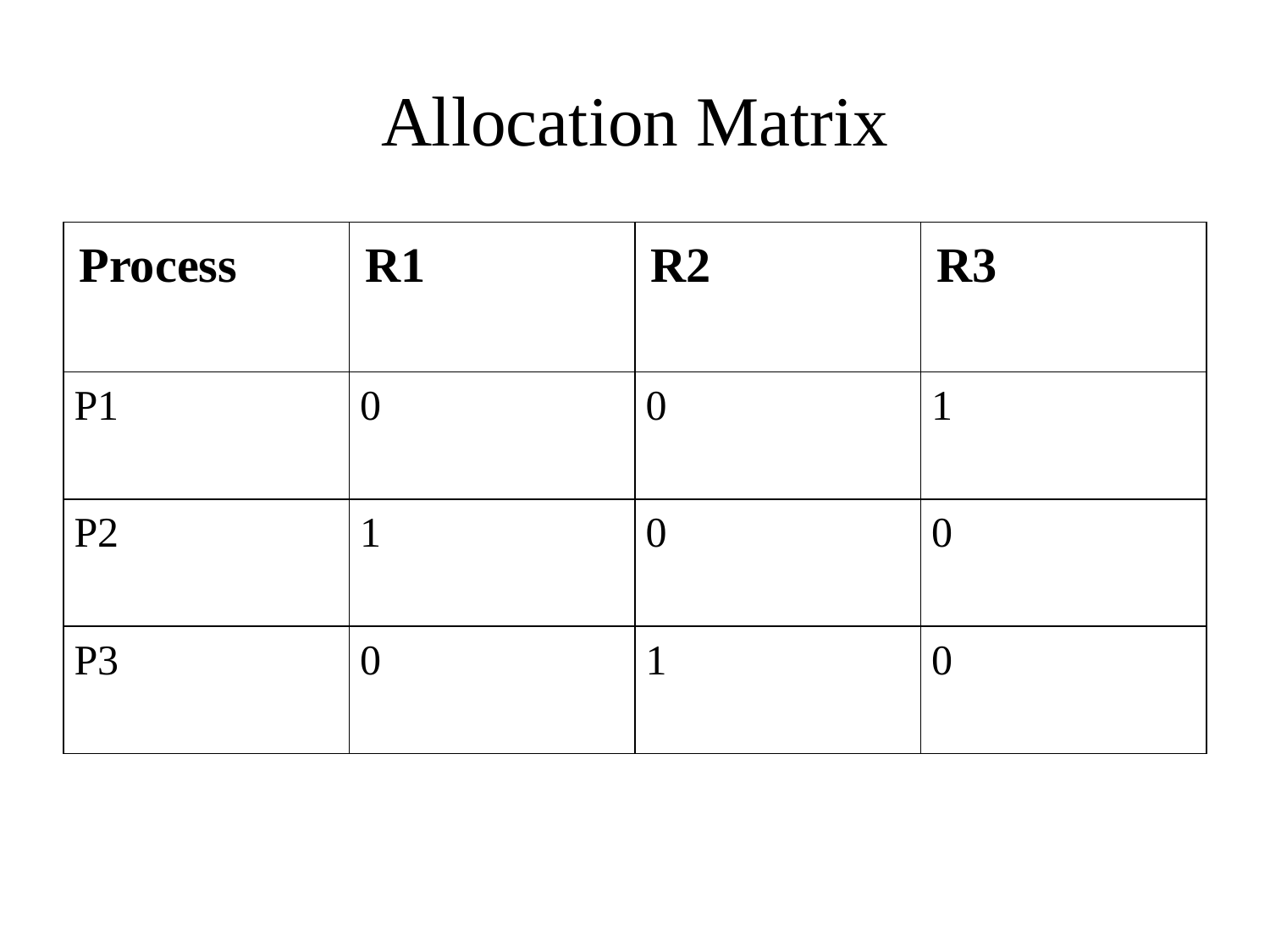

# Allocation Matrix
| Process | R1 | R2 | R3 |
| --- | --- | --- | --- |
| P1 | 0 | 0 | 1 |
| P2 | 1 | 0 | 0 |
| P3 | 0 | 1 | 0 |